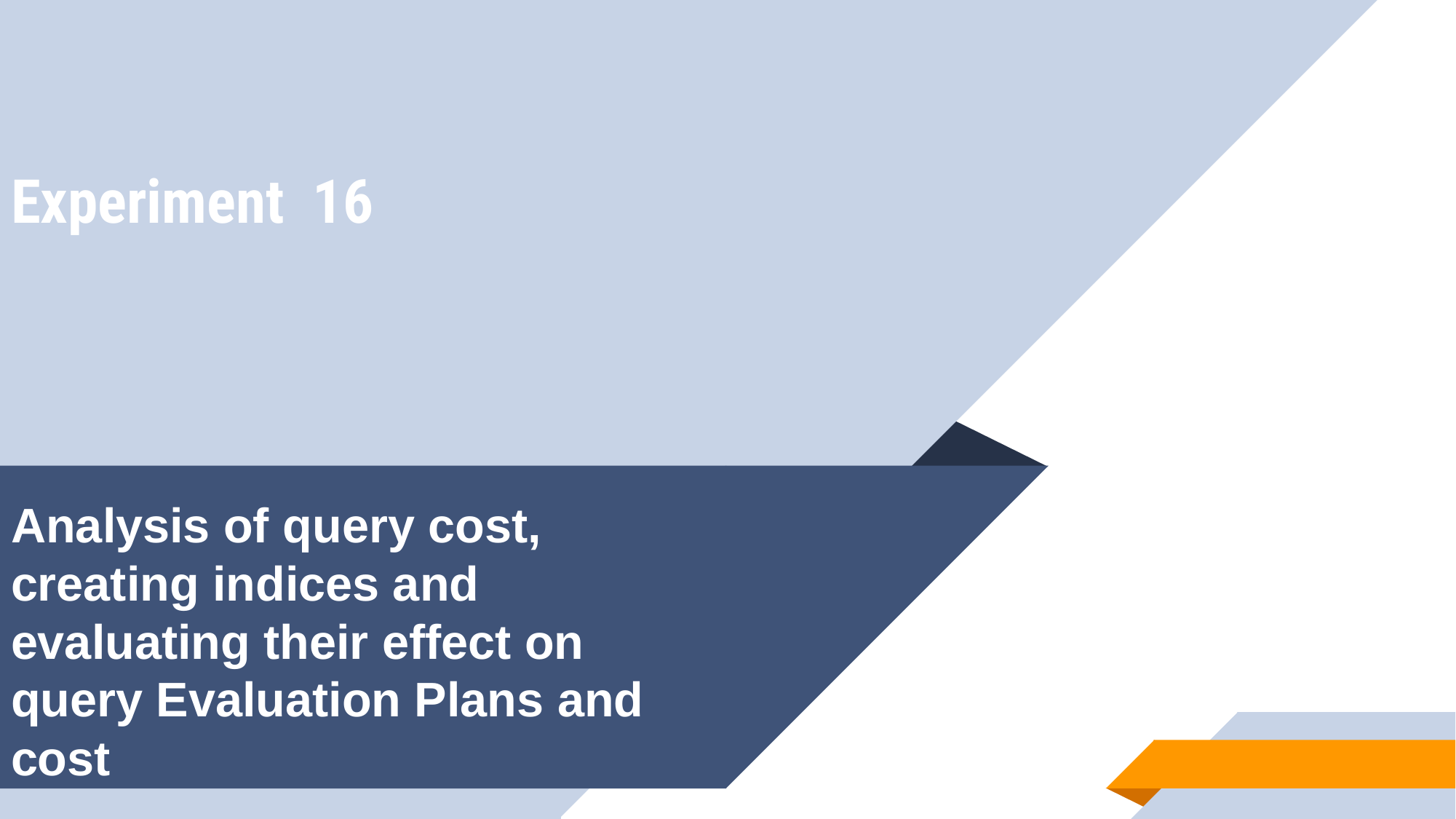

# Experiment  16
Analysis of query cost, creating indices and evaluating their effect on query Evaluation Plans and cost